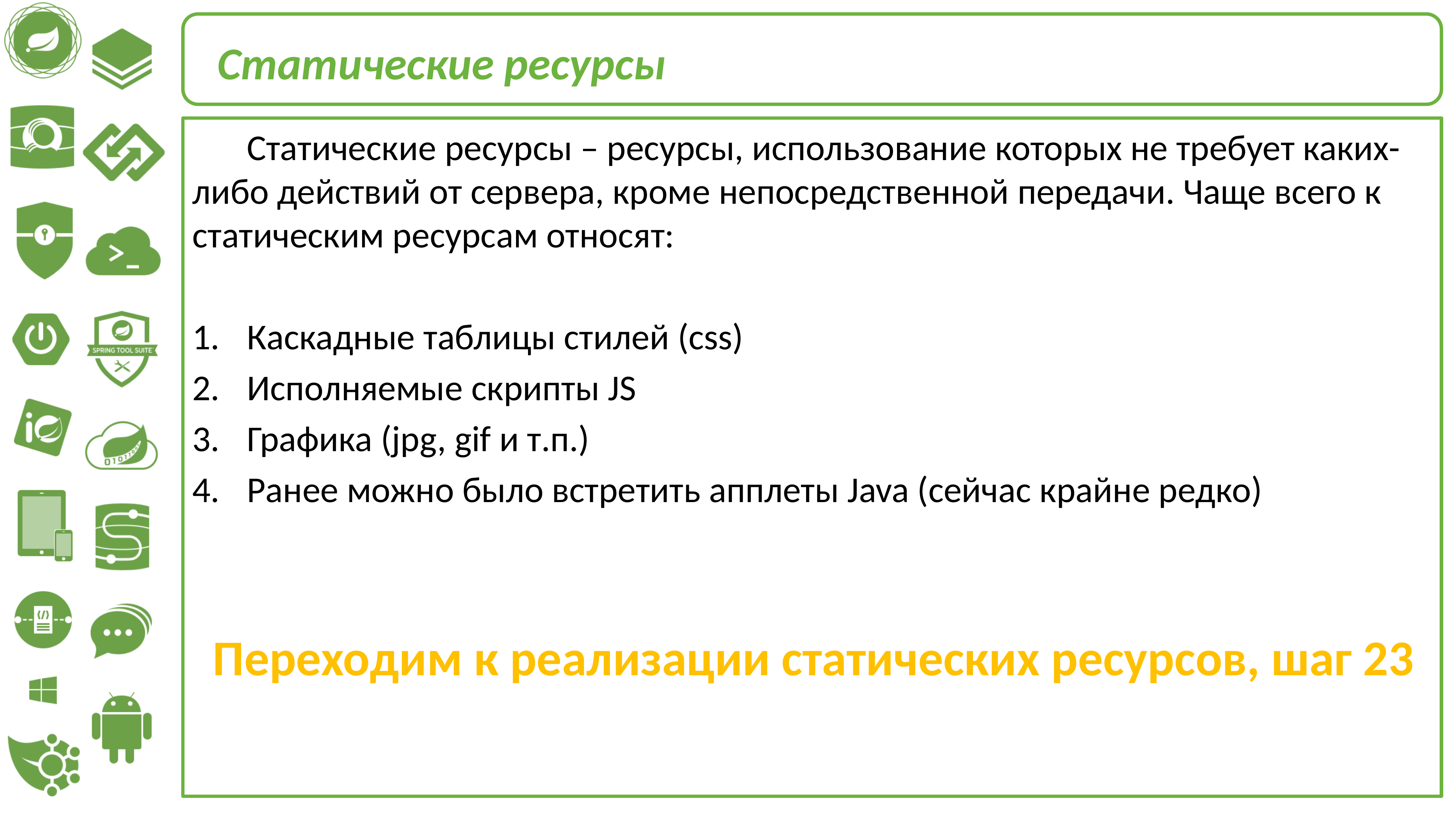

Статические ресурсы
	Статические ресурсы – ресурсы, использование которых не требует каких-либо действий от сервера, кроме непосредственной передачи. Чаще всего к статическим ресурсам относят:

Каскадные таблицы стилей (css)
Исполняемые скрипты JS
Графика (jpg, gif и т.п.)
Ранее можно было встретить апплеты Java (сейчас крайне редко)

Переходим к реализации статических ресурсов, шаг 23